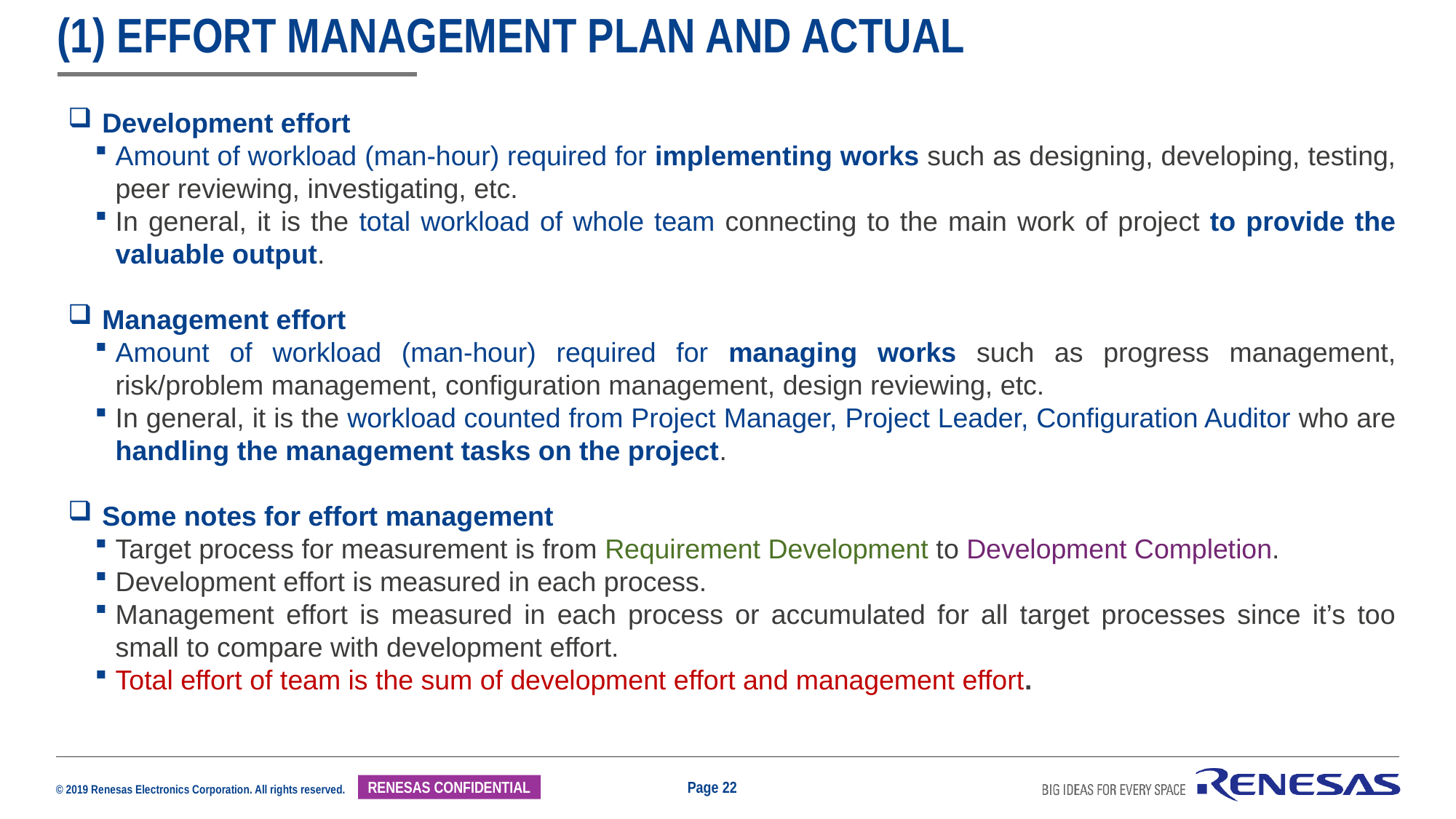

# (1) Effort Management Plan and Actual
Development effort
Amount of workload (man-hour) required for implementing works such as designing, developing, testing, peer reviewing, investigating, etc.
In general, it is the total workload of whole team connecting to the main work of project to provide the valuable output.

Management effort
Amount of workload (man-hour) required for managing works such as progress management, risk/problem management, configuration management, design reviewing, etc.
In general, it is the workload counted from Project Manager, Project Leader, Configuration Auditor who are handling the management tasks on the project.

Some notes for effort management
Target process for measurement is from Requirement Development to Development Completion.
Development effort is measured in each process.
Management effort is measured in each process or accumulated for all target processes since it’s too small to compare with development effort.
Total effort of team is the sum of development effort and management effort.
Page 22